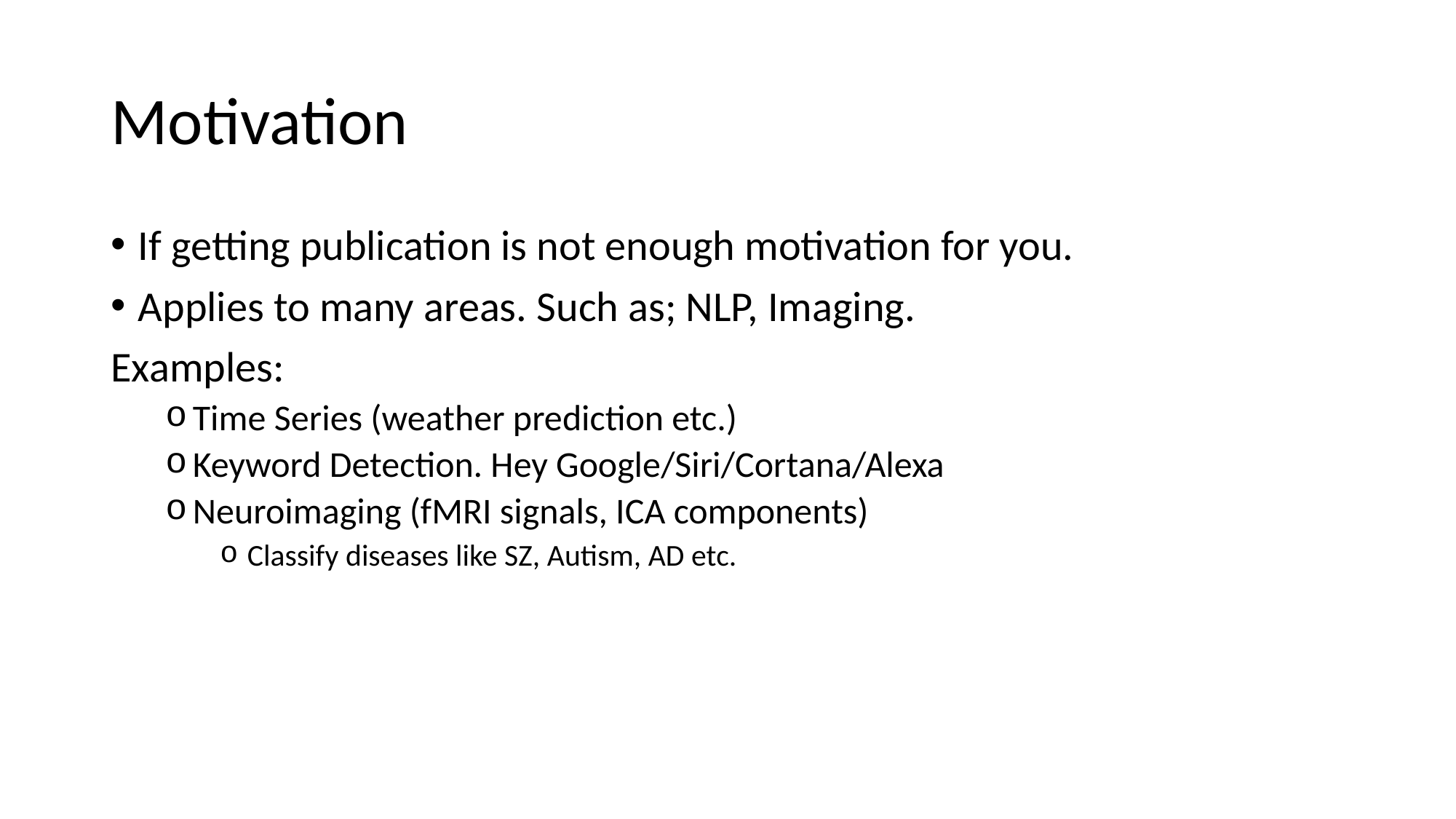

# Motivation
If getting publication is not enough motivation for you.
Applies to many areas. Such as; NLP, Imaging.
Examples:
Time Series (weather prediction etc.)
Keyword Detection. Hey Google/Siri/Cortana/Alexa
Neuroimaging (fMRI signals, ICA components)
Classify diseases like SZ, Autism, AD etc.